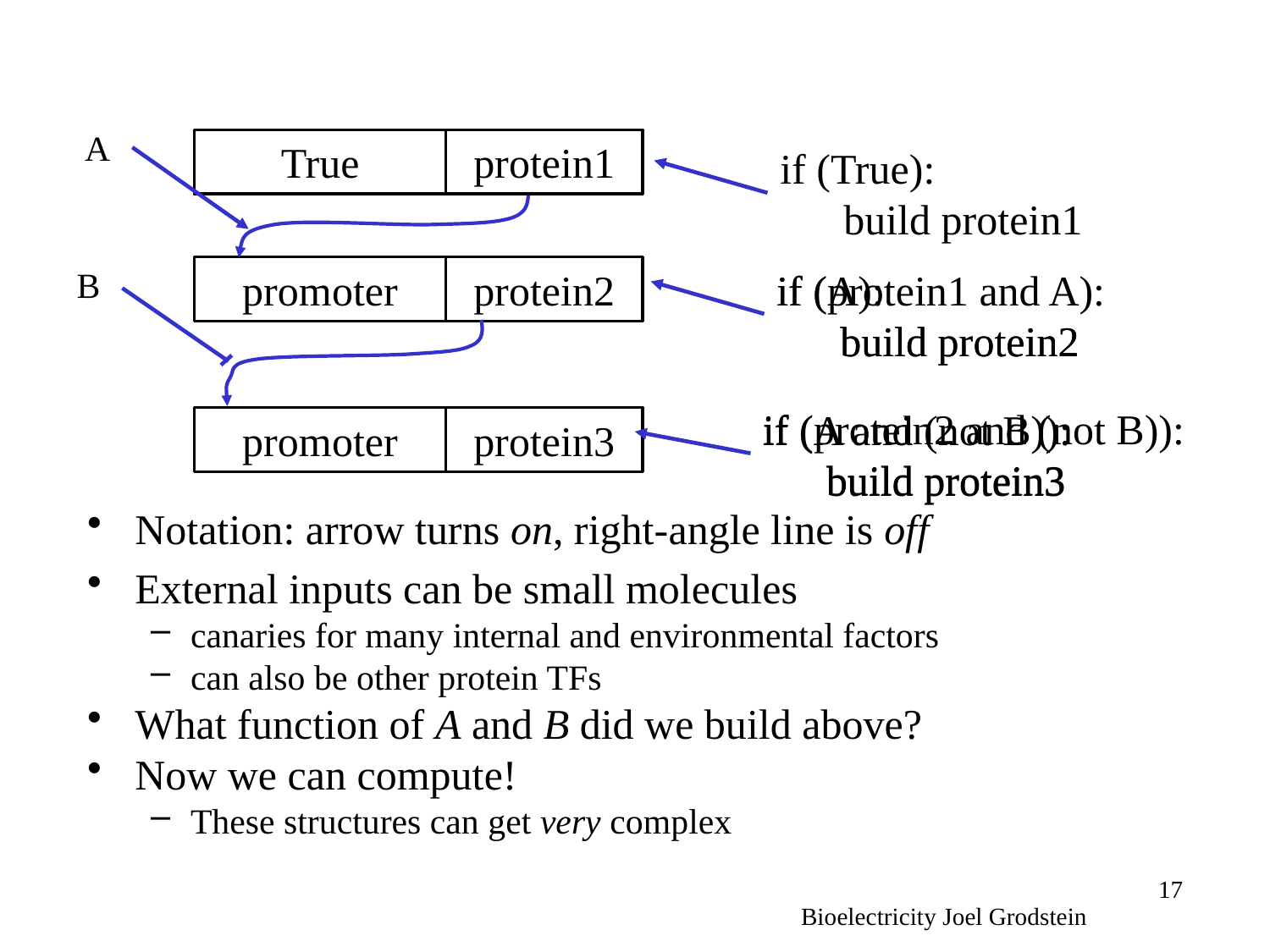

A
True
protein1
if (True):
build protein1

B
promoter
protein2
if (A):
build protein2
if (protein1 and A):
build protein2

if (protein2 and (not B)):
build protein3
if (A and (not B)):
build protein3
promoter
protein3
Notation: arrow turns on, right-angle line is off
External inputs can be small molecules
canaries for many internal and environmental factors
can also be other protein TFs
What function of A and B did we build above?
Now we can compute!
These structures can get very complex
Bioelectricity Joel Grodstein